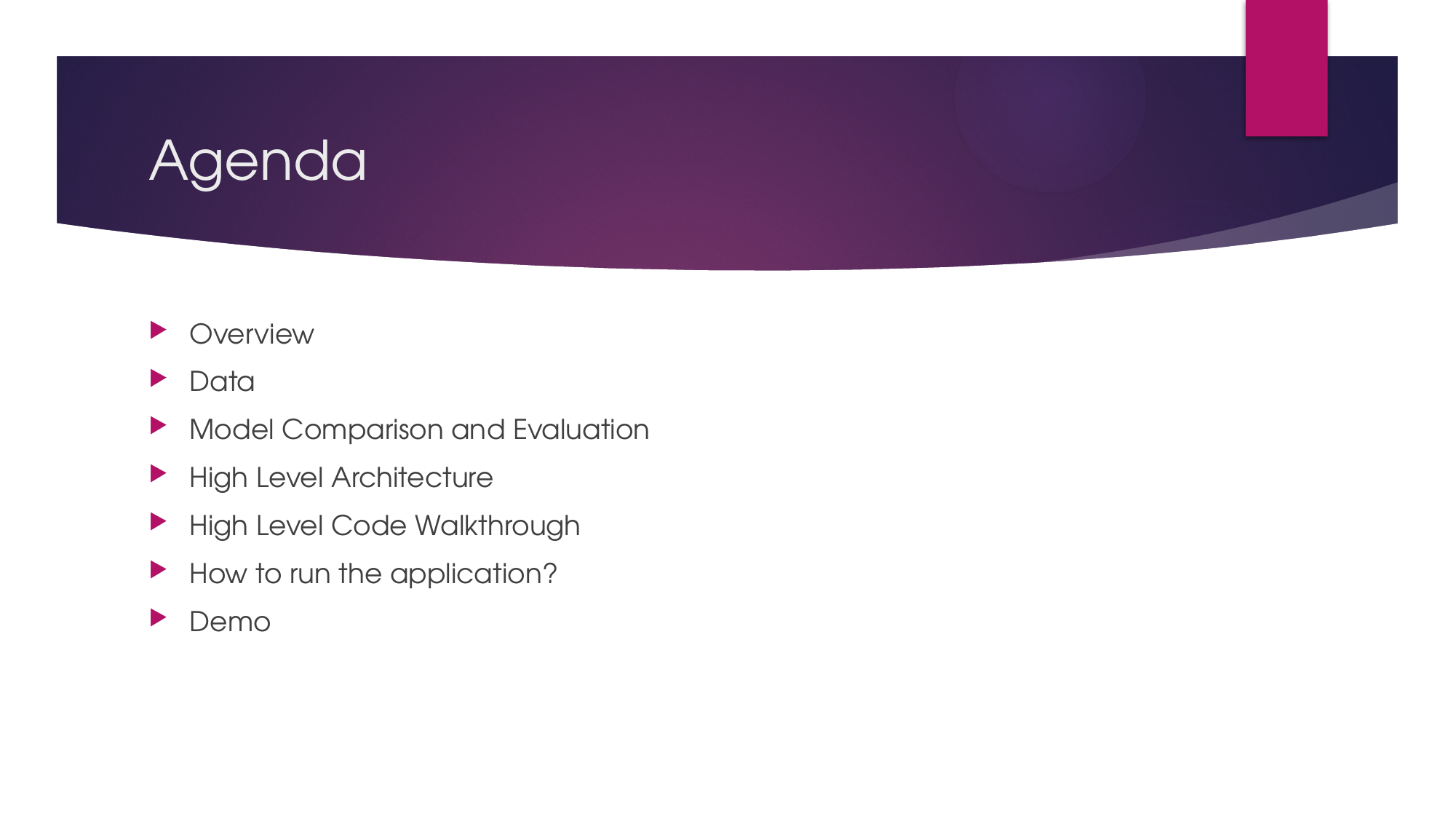

# Agenda
Overview
Data
Model Comparison and Evaluation
High Level Architecture
High Level Code Walkthrough
How to run the application?
Demo